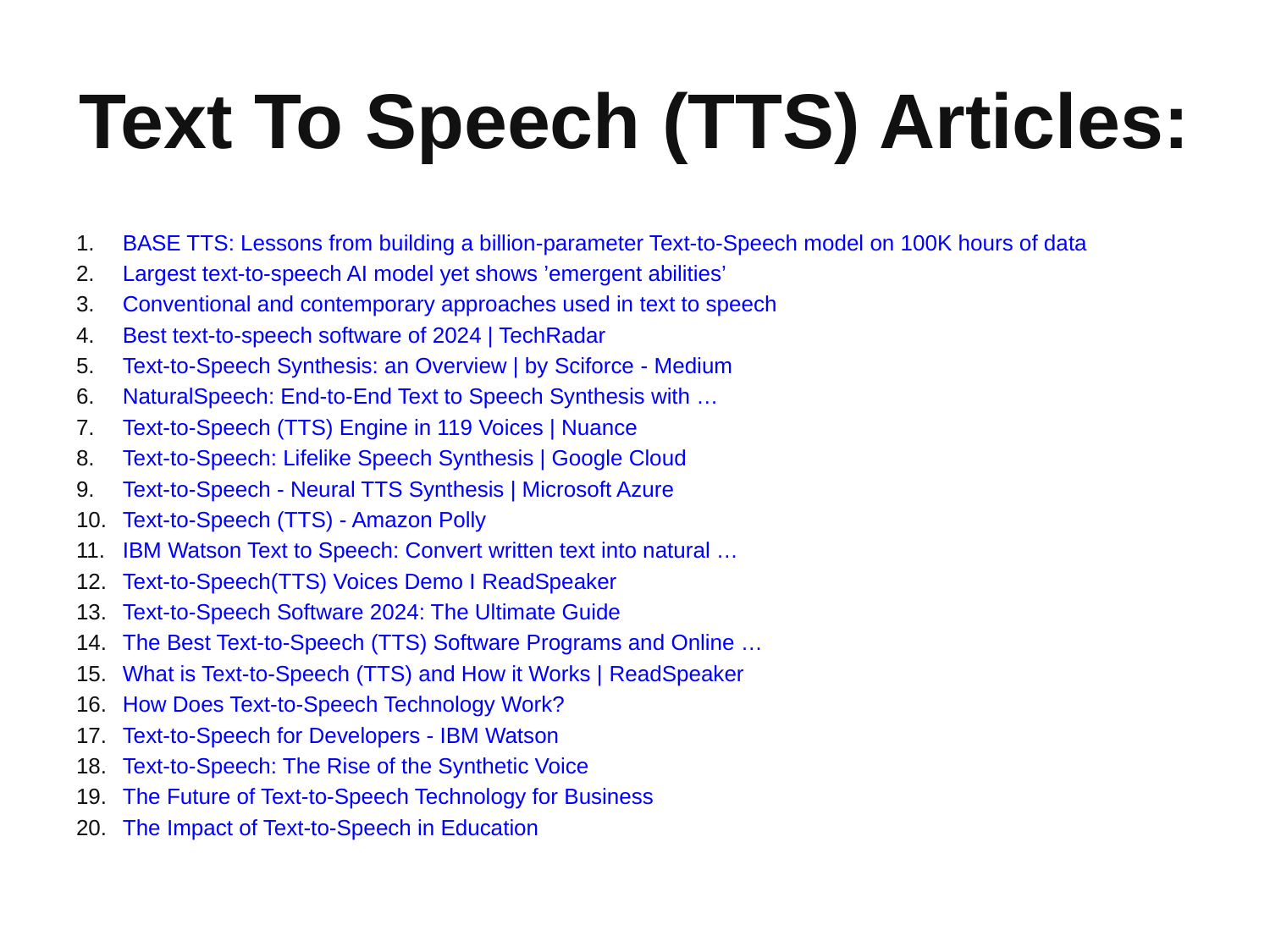

# Text To Speech (TTS) Articles:
BASE TTS: Lessons from building a billion-parameter Text-to-Speech model on 100K hours of data
Largest text-to-speech AI model yet shows ’emergent abilities’
Conventional and contemporary approaches used in text to speech
Best text-to-speech software of 2024 | TechRadar
Text-to-Speech Synthesis: an Overview | by Sciforce - Medium
NaturalSpeech: End-to-End Text to Speech Synthesis with …
Text-to-Speech (TTS) Engine in 119 Voices | Nuance
Text-to-Speech: Lifelike Speech Synthesis | Google Cloud
Text-to-Speech - Neural TTS Synthesis | Microsoft Azure
Text-to-Speech (TTS) - Amazon Polly
IBM Watson Text to Speech: Convert written text into natural …
Text-to-Speech(TTS) Voices Demo I ReadSpeaker
Text-to-Speech Software 2024: The Ultimate Guide
The Best Text-to-Speech (TTS) Software Programs and Online …
What is Text-to-Speech (TTS) and How it Works | ReadSpeaker
How Does Text-to-Speech Technology Work?
Text-to-Speech for Developers - IBM Watson
Text-to-Speech: The Rise of the Synthetic Voice
The Future of Text-to-Speech Technology for Business
The Impact of Text-to-Speech in Education